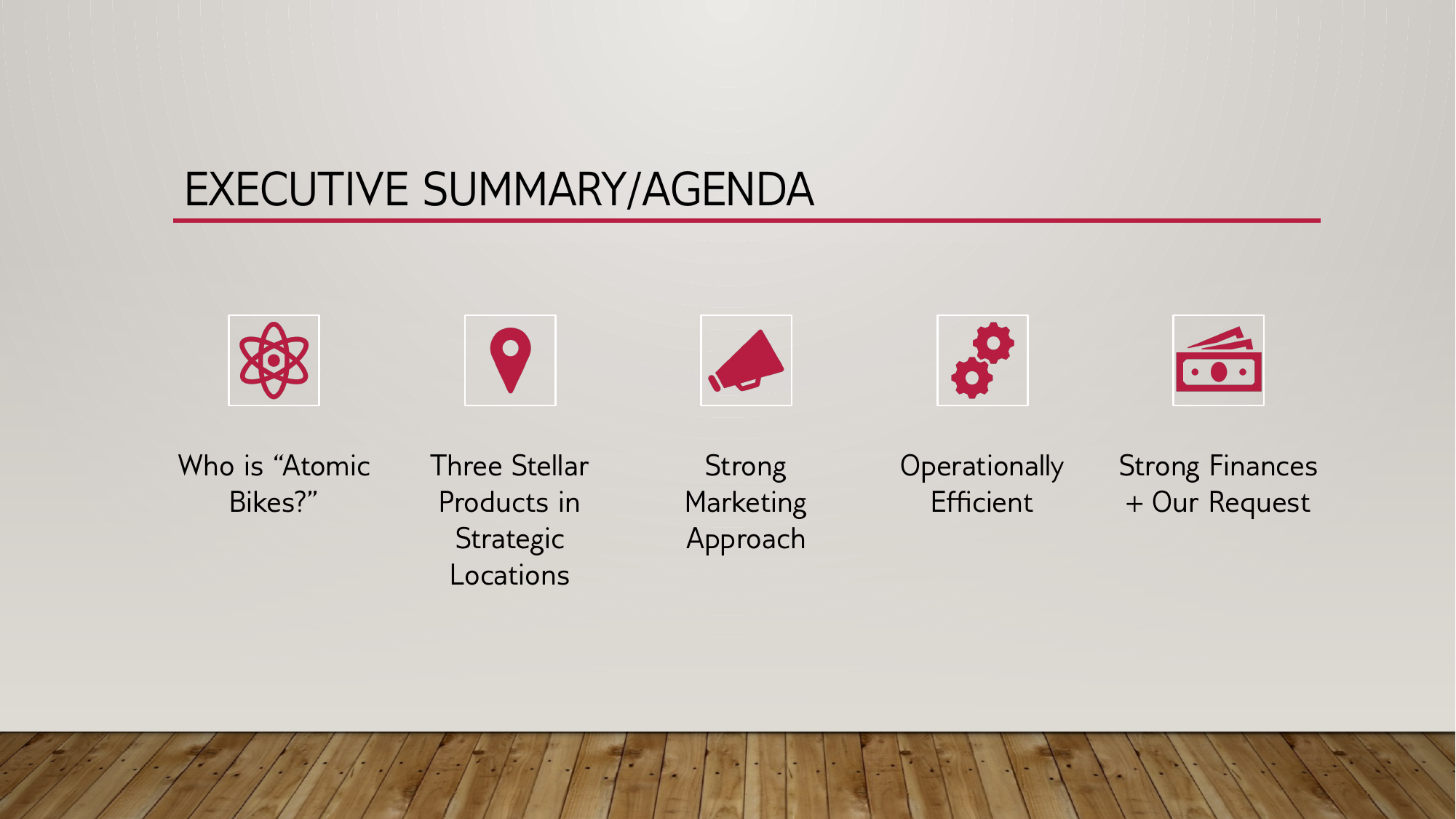

# Executive Summary/Agenda
Who is “Atomic Bikes?”
Three Stellar Products in Strategic Locations
Strong Marketing Approach
Operationally Efficient
Strong Finances + Our Request